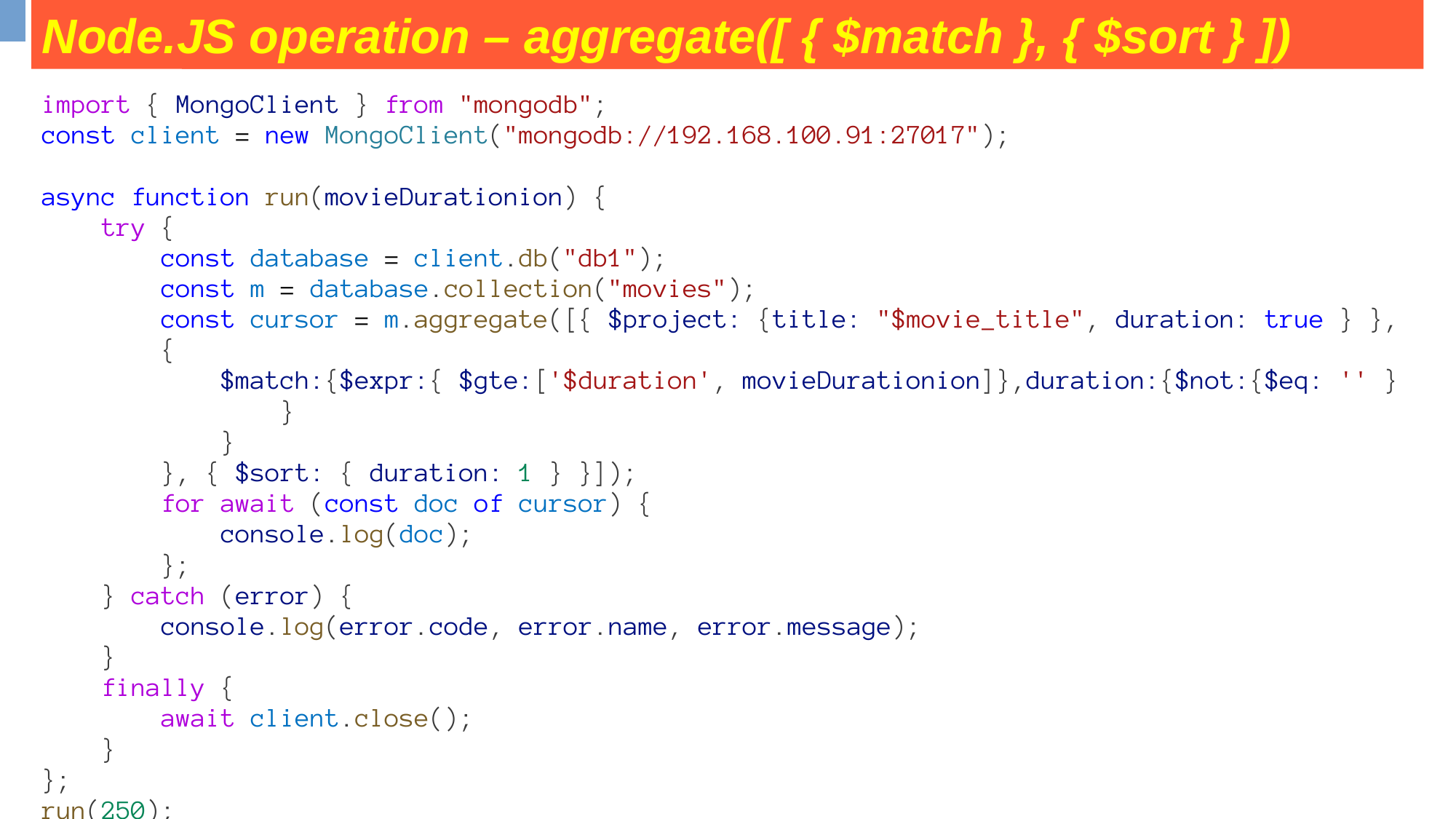

Node.JS operation – aggregate([ { $match }, { $sort } ])
some operation on movies collection
import { MongoClient } from "mongodb";
const client = new MongoClient("mongodb://192.168.100.91:27017");
async function run(movieDurationion) {
    try {
        const database = client.db("db1");
        const m = database.collection("movies");
        const cursor = m.aggregate([{ $project: {title: "$movie_title", duration: true } },
        {
            $match:{$expr:{ $gte:['$duration', movieDurationion]},duration:{$not:{$eq: '' }
                }
            }
        }, { $sort: { duration: 1 } }]);
        for await (const doc of cursor) {
            console.log(doc);
        };
    } catch (error) {
        console.log(error.code, error.name, error.message);
    }
    finally {
        await client.close();
    }
};
run(250);